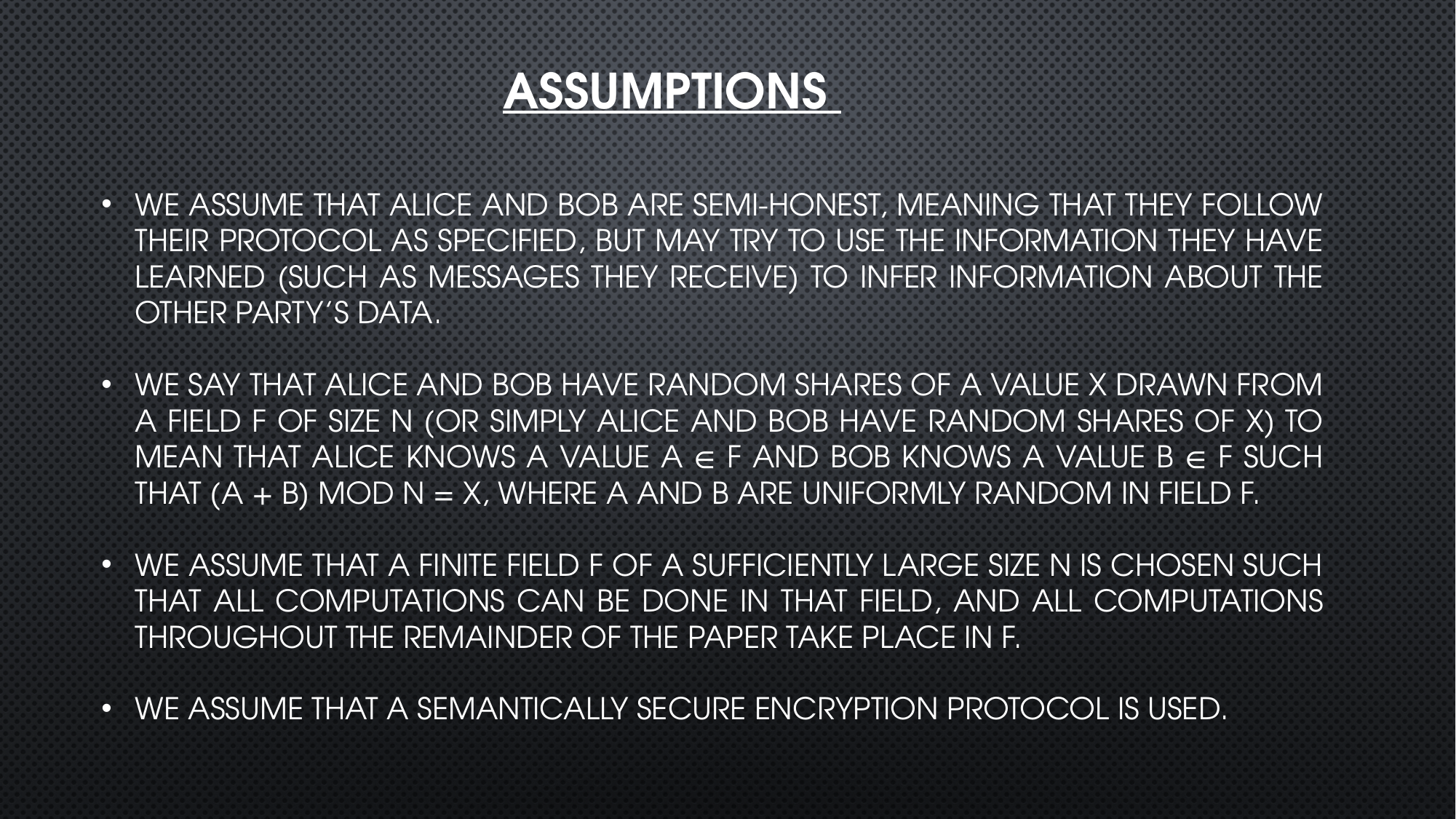

# ASSUMPTIONS
We assume that Alice and Bob are semi-honest, meaning that they follow their protocol as specified, but may try to use the information they have learned (such as messages they receive) to infer information about the other party’s data.

We say that Alice and Bob have random shares of a value x drawn from a field F of size N (or simply Alice and Bob have random shares of x) to mean that Alice knows a value a ∈ F and Bob knows a value b ∈ F such that (a + b) mod N = x, where a and b are uniformly random in field F.

We assume that a finite field F of a sufficiently large size N is chosen such that all computations can be done in that field, and all computations throughout the remainder of the paper take place in F.

We assume that a Semantically Secure encryption protocol is used.